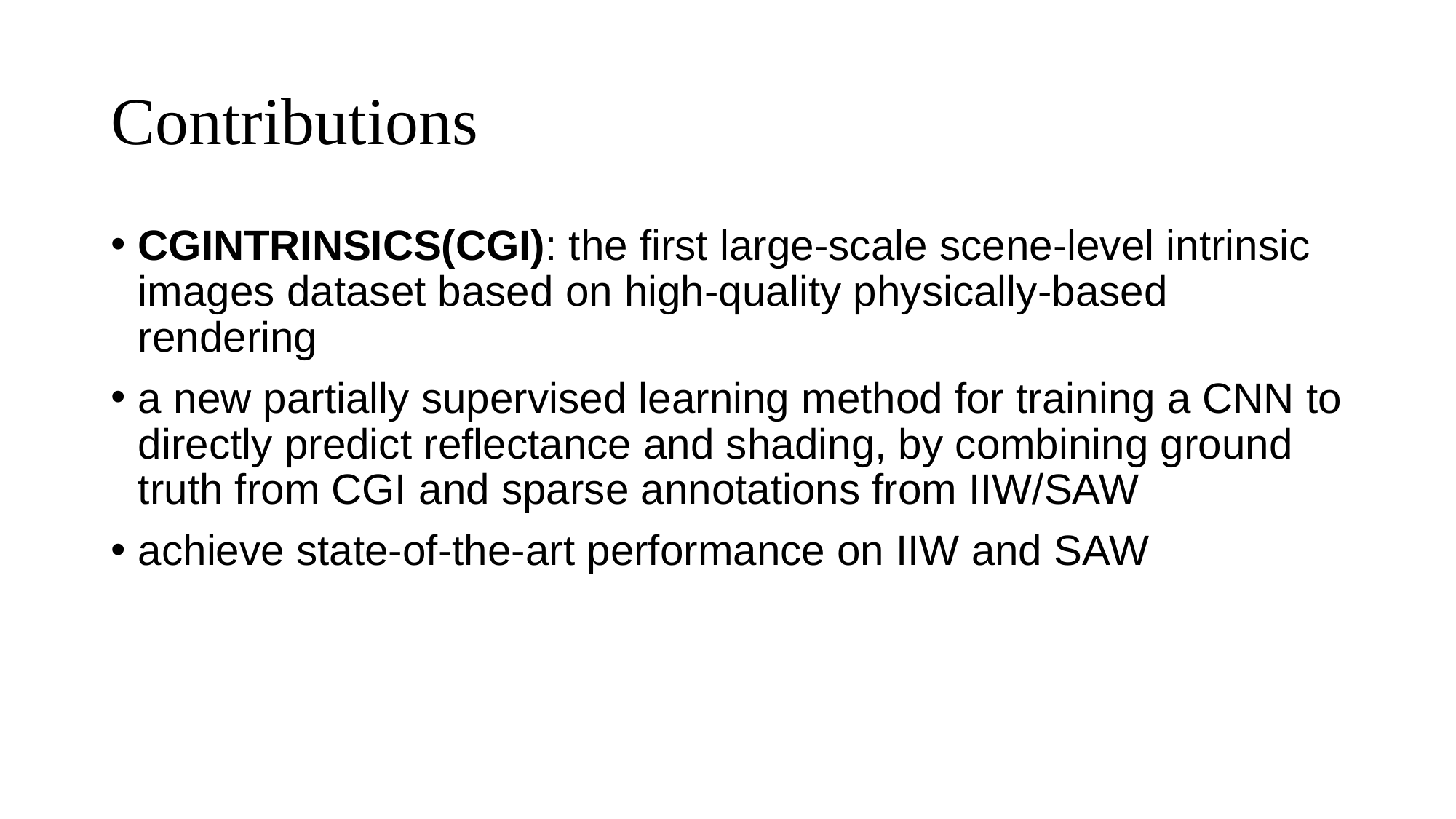

# Contributions
CGINTRINSICS(CGI): the first large-scale scene-level intrinsic images dataset based on high-quality physically-based rendering
a new partially supervised learning method for training a CNN to directly predict reflectance and shading, by combining ground truth from CGI and sparse annotations from IIW/SAW
achieve state-of-the-art performance on IIW and SAW